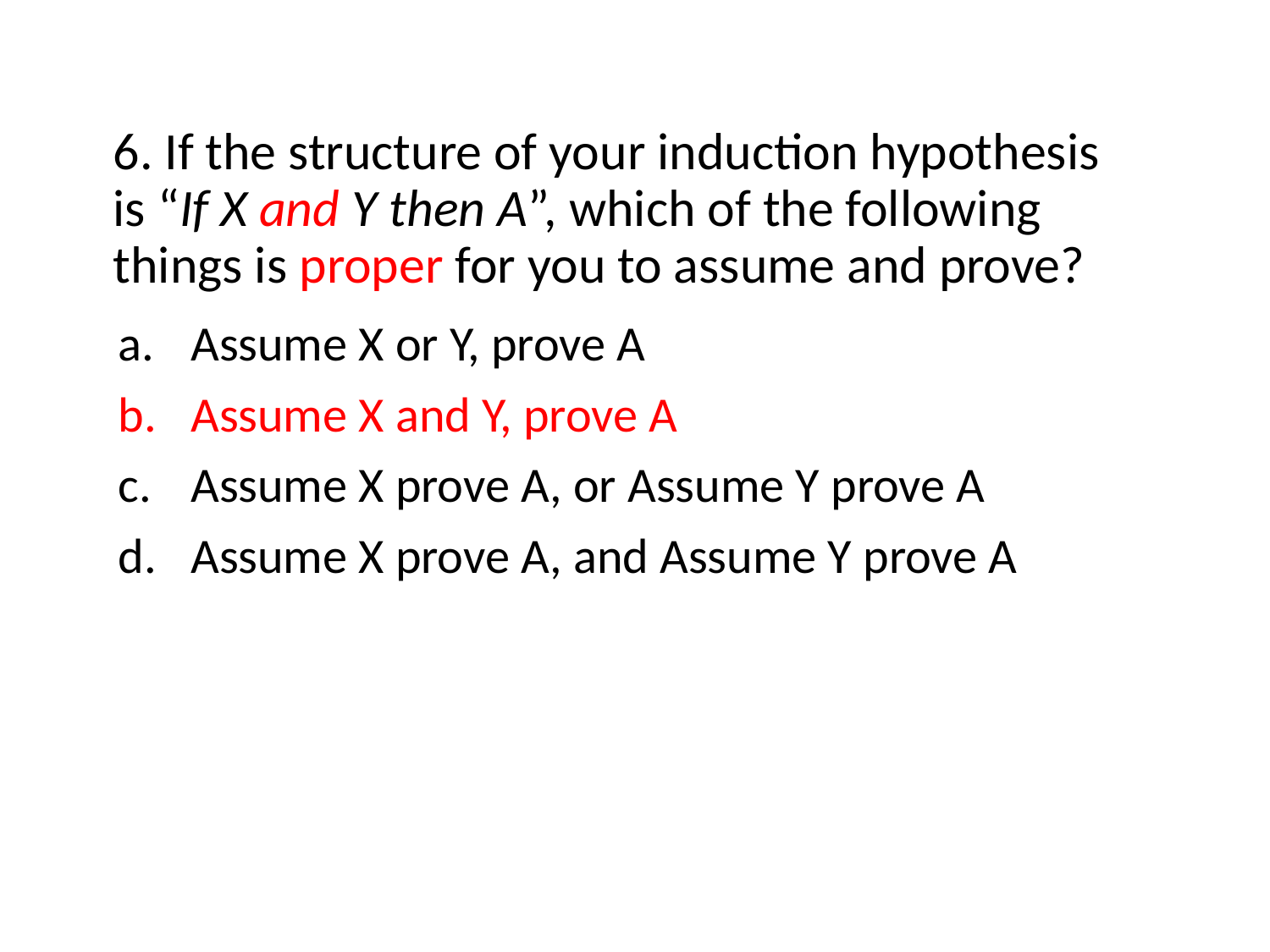

# 6. If the structure of your induction hypothesis is “If X and Y then A”, which of the following things is proper for you to assume and prove?
Assume X or Y, prove A
Assume X and Y, prove A
Assume X prove A, or Assume Y prove A
Assume X prove A, and Assume Y prove A